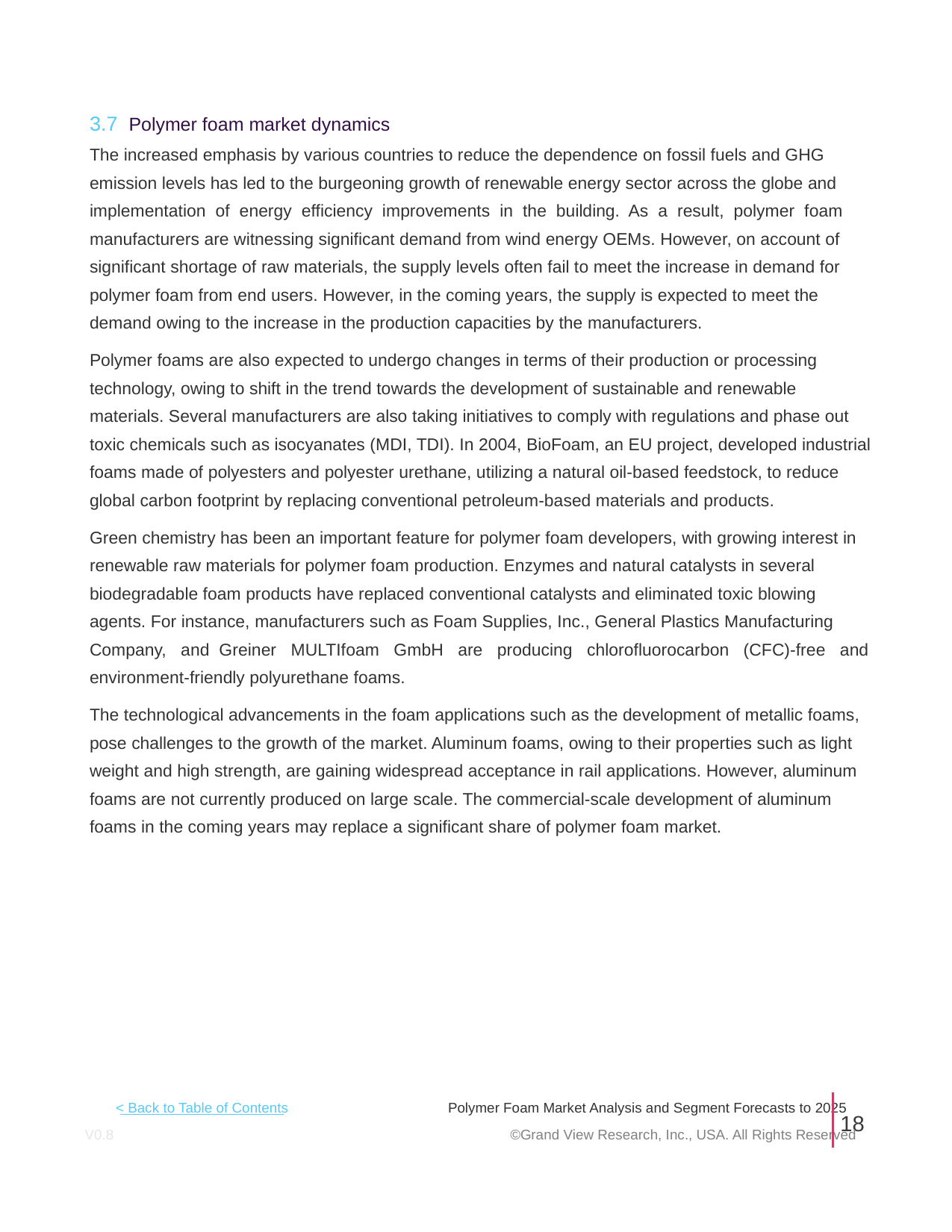

3.7  Polymer foam market dynamics
The increased emphasis by various countries to reduce the dependence on fossil fuels and GHG
emission levels has led to the burgeoning growth of renewable energy sector across the globe and
implementation  of  energy  efficiency  improvements  in  the  building.  As  a  result,  polymer  foam
manufacturers are witnessing significant demand from wind energy OEMs. However, on account of
significant shortage of raw materials, the supply levels often fail to meet the increase in demand for
polymer foam from end users. However, in the coming years, the supply is expected to meet the
demand owing to the increase in the production capacities by the manufacturers.
Polymer foams are also expected to undergo changes in terms of their production or processing
technology, owing to shift in the trend towards the development of sustainable and renewable
materials. Several manufacturers are also taking initiatives to comply with regulations and phase out
toxic chemicals such as isocyanates (MDI, TDI). In 2004, BioFoam, an EU project, developed industrial
foams made of polyesters and polyester urethane, utilizing a natural oil-based feedstock, to reduce
global carbon footprint by replacing conventional petroleum-based materials and products.
Green chemistry has been an important feature for polymer foam developers, with growing interest in
renewable raw materials for polymer foam production. Enzymes and natural catalysts in several
biodegradable foam products have replaced conventional catalysts and eliminated toxic blowing
agents. For instance, manufacturers such as Foam Supplies, Inc., General Plastics Manufacturing
Company,   and  Greiner   MULTIfoam   GmbH   are   producing   chlorofluorocarbon   (CFC)-free   and
environment-friendly polyurethane foams.
The technological advancements in the foam applications such as the development of metallic foams,
pose challenges to the growth of the market. Aluminum foams, owing to their properties such as light
weight and high strength, are gaining widespread acceptance in rail applications. However, aluminum
foams are not currently produced on large scale. The commercial-scale development of aluminum
foams in the coming years may replace a significant share of polymer foam market.

< Back to Table of Contents
Polymer Foam Market Analysis and Segment Forecasts to 2025
18

V0.8                                                                                                     ©Grand View Research, Inc., USA. All Rights Reserved